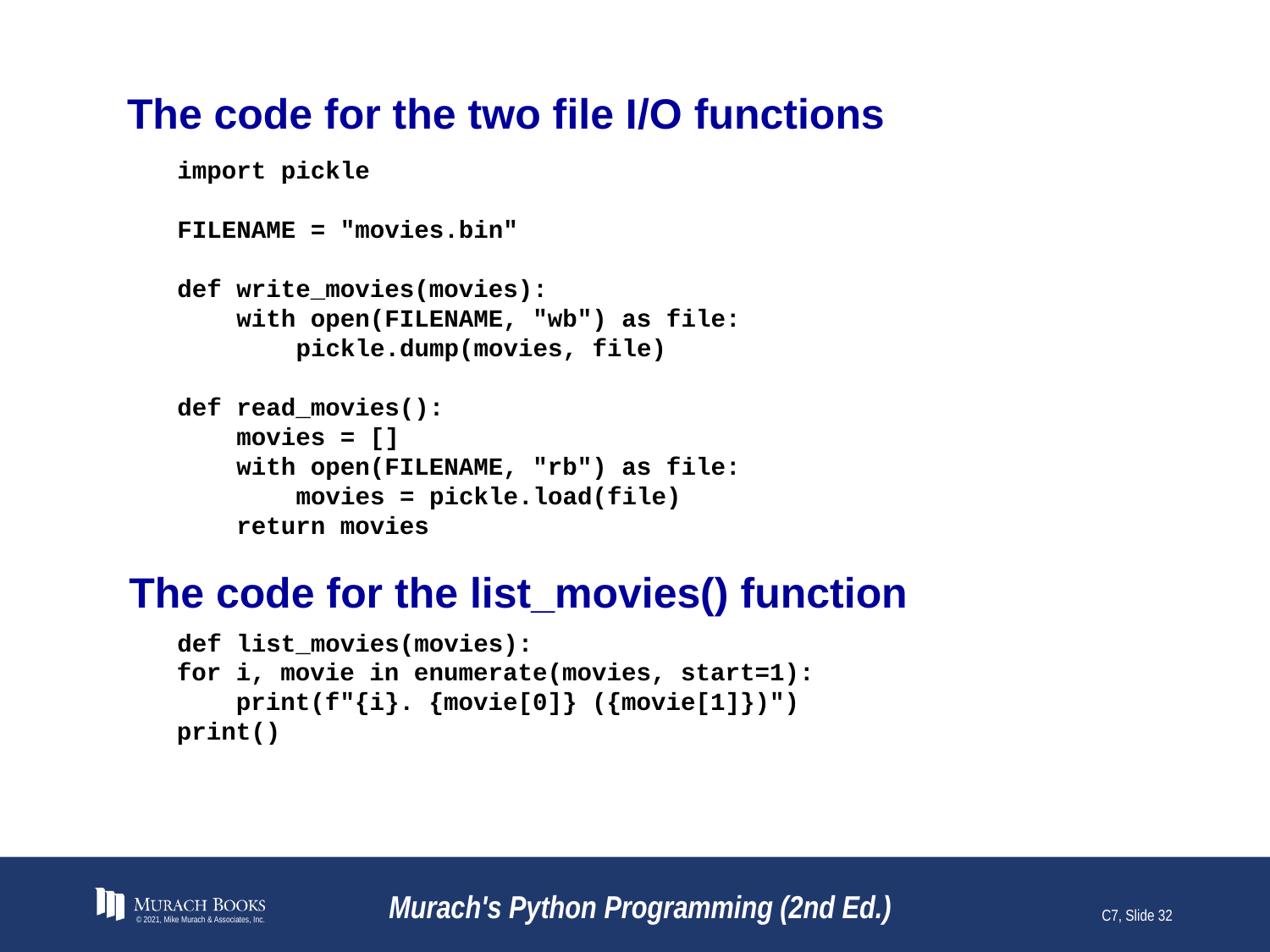

# The code for the two file I/O functions
import pickle

FILENAME = "movies.bin"

def write_movies(movies):
    with open(FILENAME, "wb") as file:
        pickle.dump(movies, file)

def read_movies():
    movies = []
    with open(FILENAME, "rb") as file:
        movies = pickle.load(file)
    return movies
The code for the list_movies() function
def list_movies(movies):
for i, movie in enumerate(movies, start=1):
    print(f"{i}. {movie[0]} ({movie[1]})")
print()

© 2021, Mike Murach & Associates, Inc.
Murach's Python Programming (2nd Ed.)

C7, Slide 32